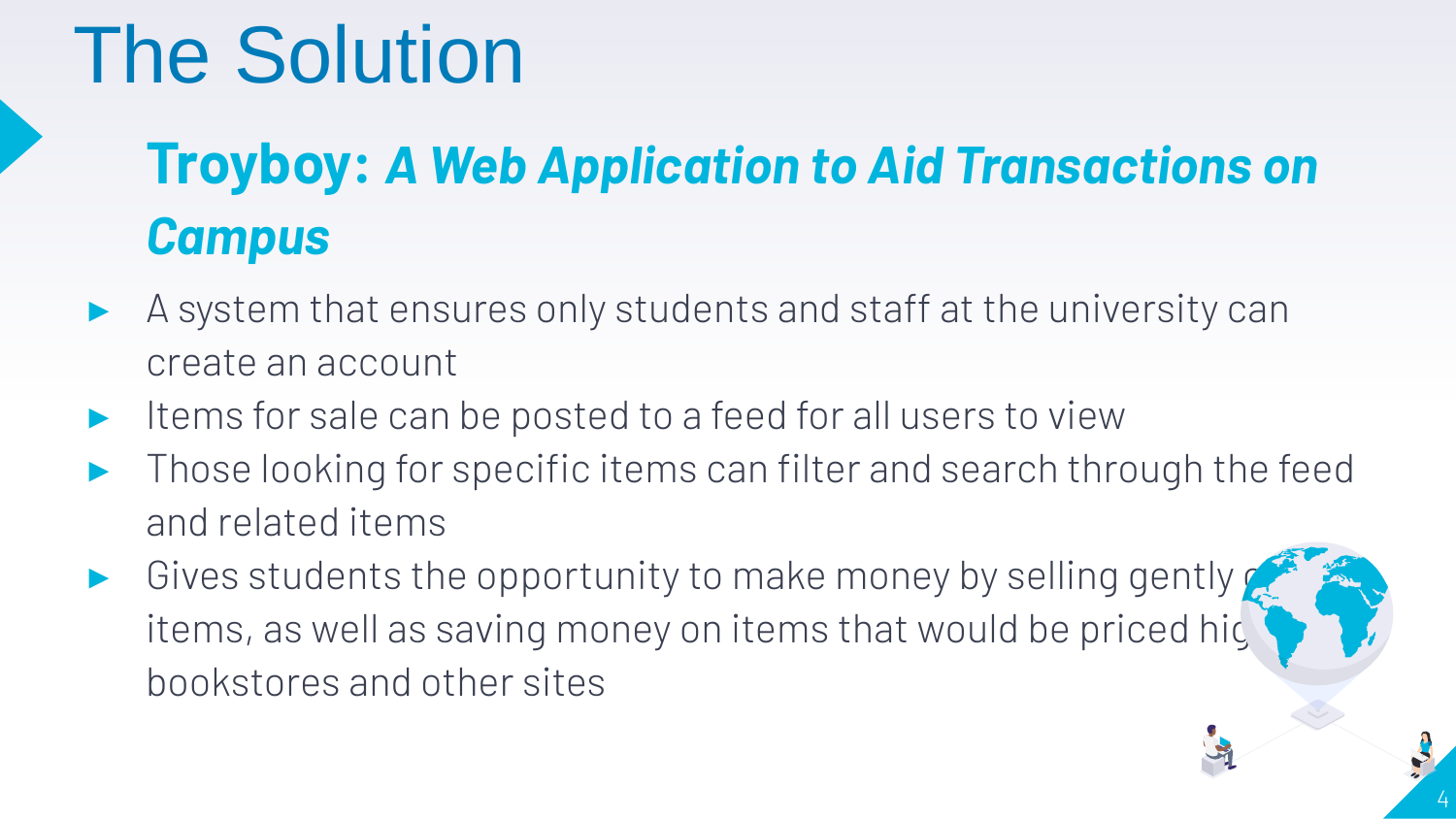

# The Solution
Troyboy: A Web Application to Aid Transactions on Campus
A system that ensures only students and staff at the university can create an account
Items for sale can be posted to a feed for all users to view
Those looking for specific items can filter and search through the feed and related items
Gives students the opportunity to make money by selling gently owned items, as well as saving money on items that would be priced higher in bookstores and other sites

4